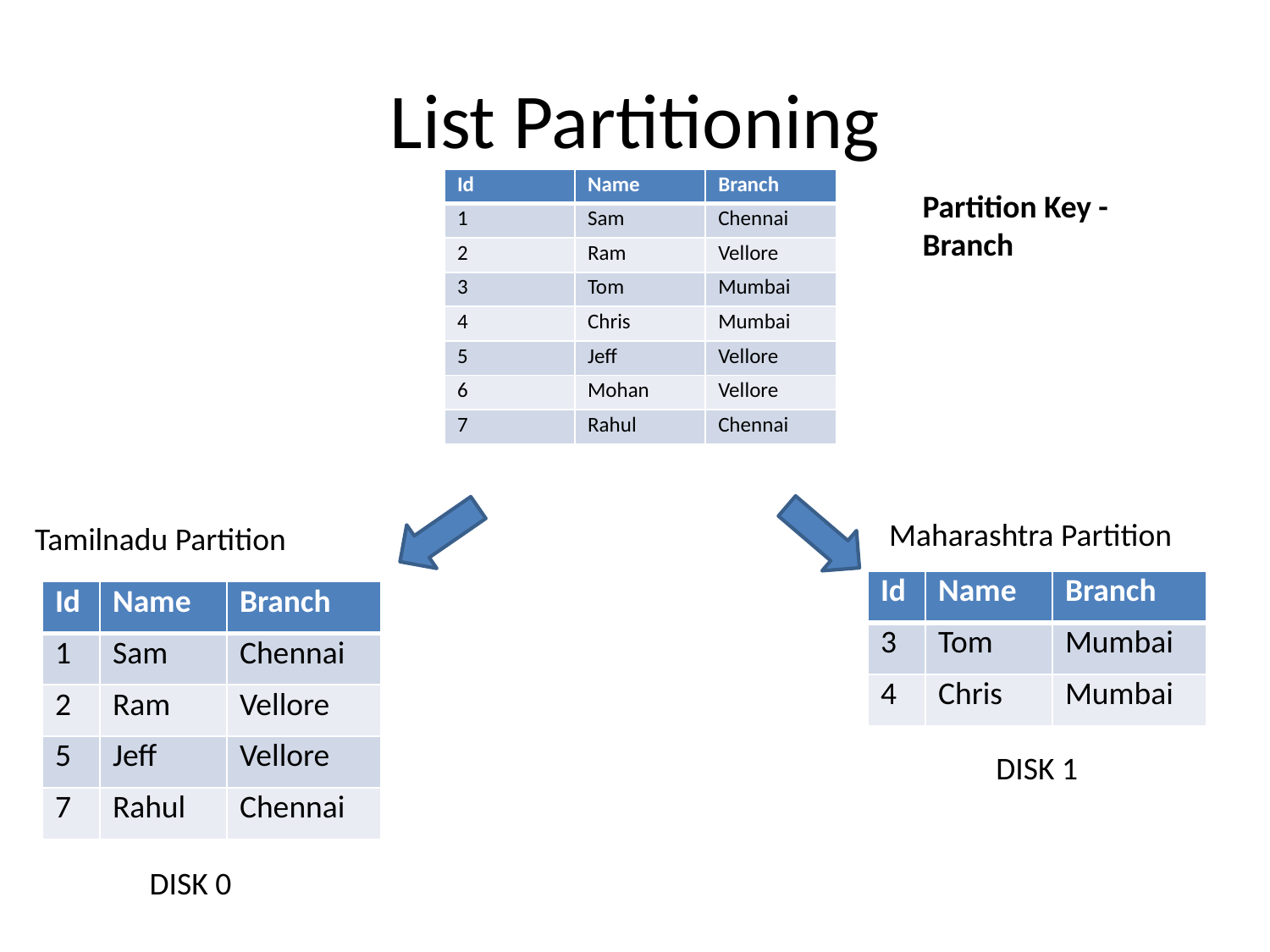

# List Partitioning
| Id | Name | Branch |
| --- | --- | --- |
| 1 | Sam | Chennai |
| 2 | Ram | Vellore |
| 3 | Tom | Mumbai |
| 4 | Chris | Mumbai |
| 5 | Jeff | Vellore |
| 6 | Mohan | Vellore |
| 7 | Rahul | Chennai |
Partition Key - Branch

Maharashtra Partition
Tamilnadu Partition
| Id | Name | Branch |
| --- | --- | --- |
| 3 | Tom | Mumbai |
| 4 | Chris | Mumbai |
| Id | Name | Branch |
| --- | --- | --- |
| 1 | Sam | Chennai |
| 2 | Ram | Vellore |
| 5 | Jeff | Vellore |
| 7 | Rahul | Chennai |
DISK 1
DISK 0